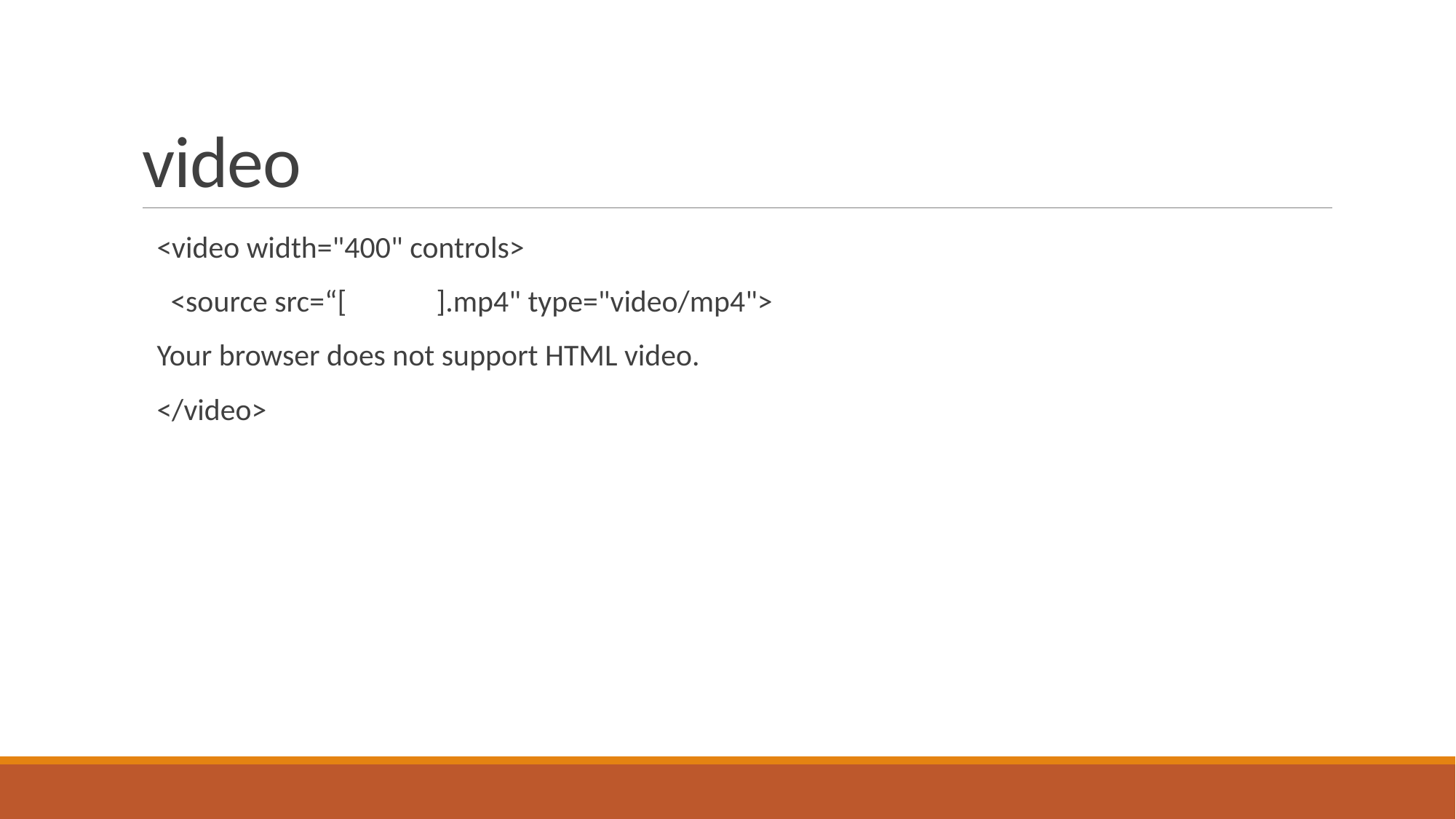

# video
<video width="400" controls>
  <source src=“[             ].mp4" type="video/mp4">
Your browser does not support HTML video.
</video>